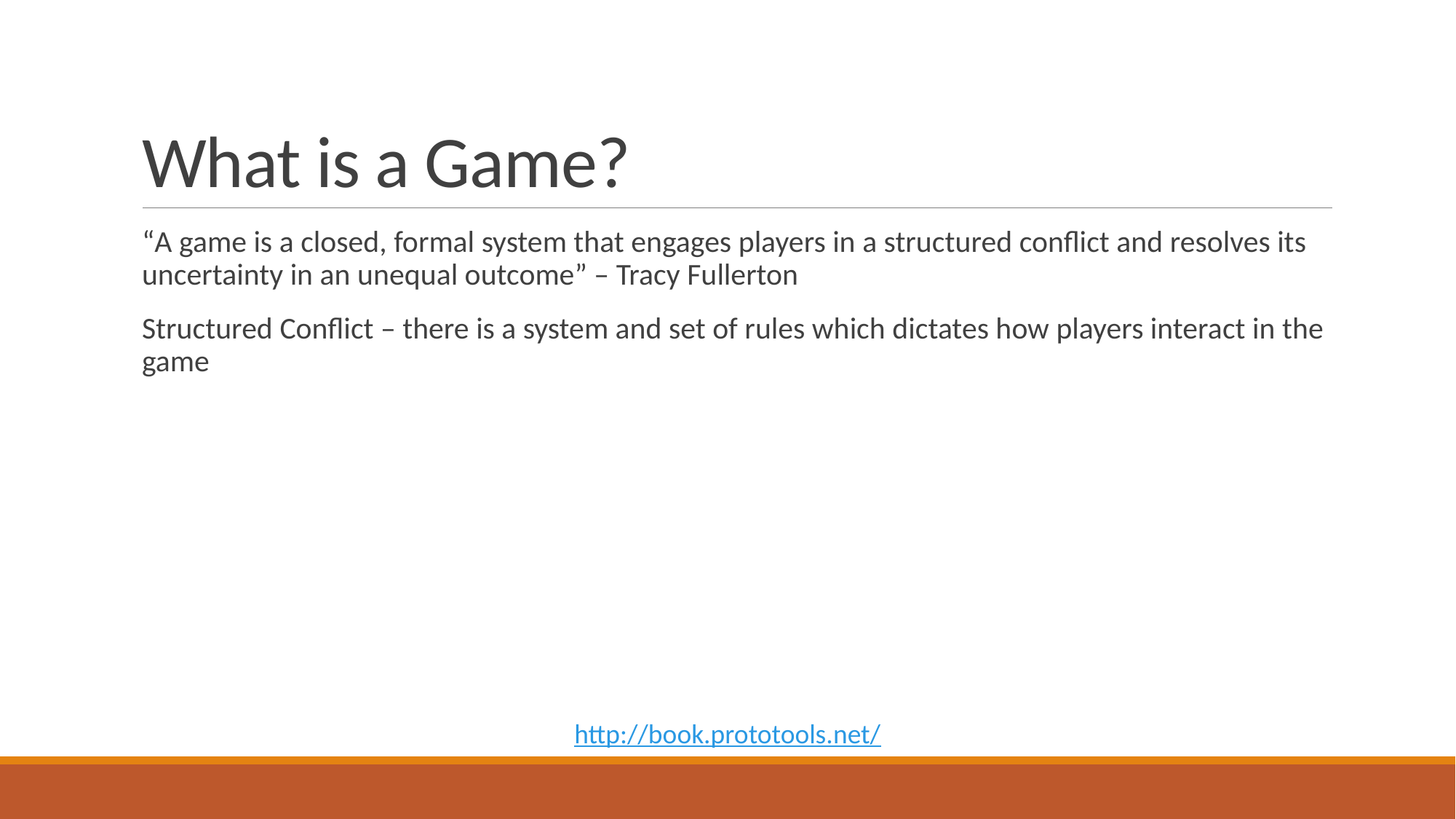

# What is a Game?
“A game is a closed, formal system that engages players in a structured conflict and resolves its uncertainty in an unequal outcome” – Tracy Fullerton
Structured Conflict – there is a system and set of rules which dictates how players interact in the game

http://book.prototools.net/